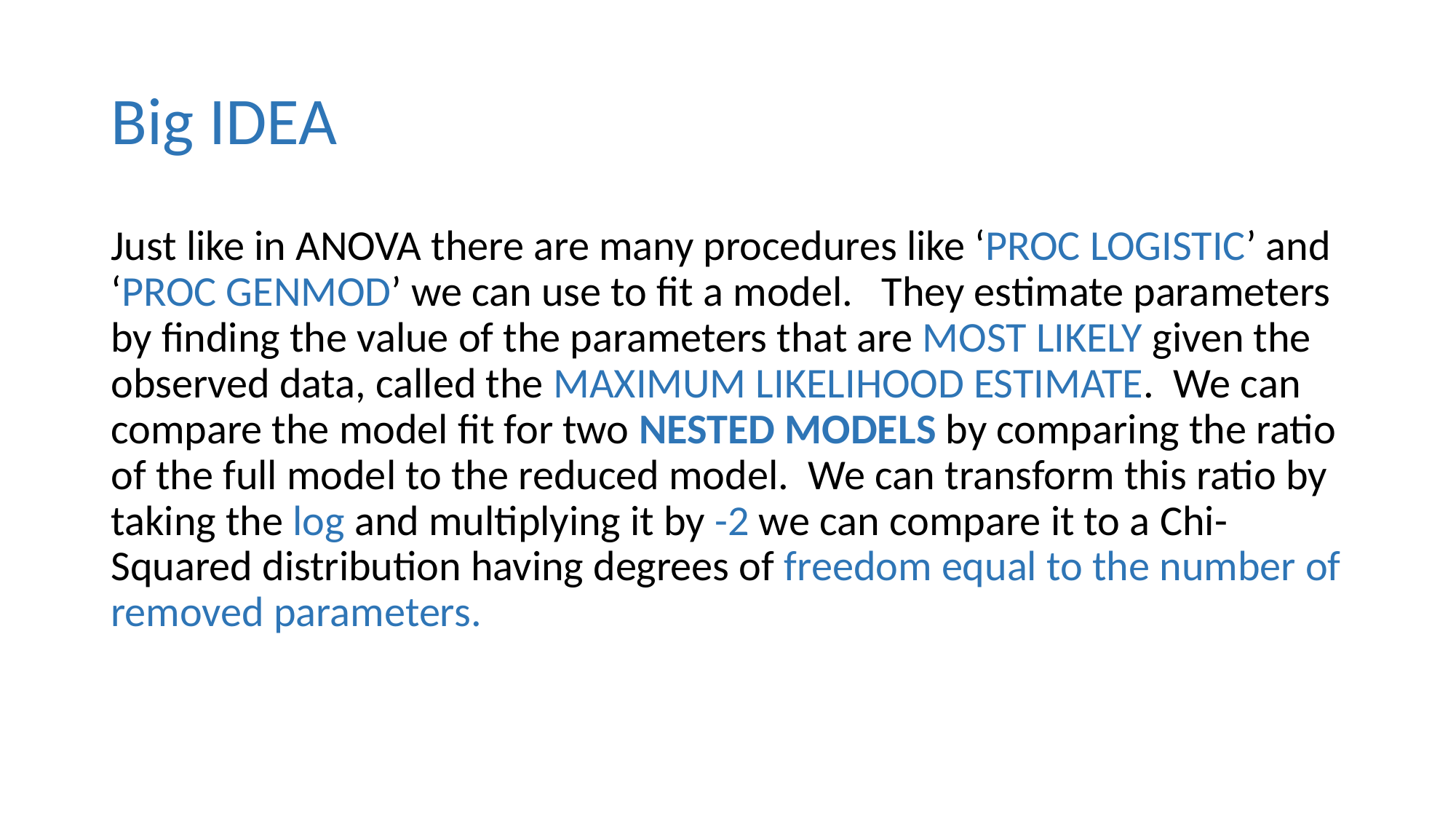

# Big IDEA
Just like in ANOVA there are many procedures like ‘PROC LOGISTIC’ and ‘PROC GENMOD’ we can use to fit a model.   They estimate parameters by finding the value of the parameters that are MOST LIKELY given the observed data, called the MAXIMUM LIKELIHOOD ESTIMATE.  We can compare the model fit for two NESTED MODELS by comparing the ratio of the full model to the reduced model.  We can transform this ratio by taking the log and multiplying it by -2 we can compare it to a Chi-Squared distribution having degrees of freedom equal to the number of removed parameters.